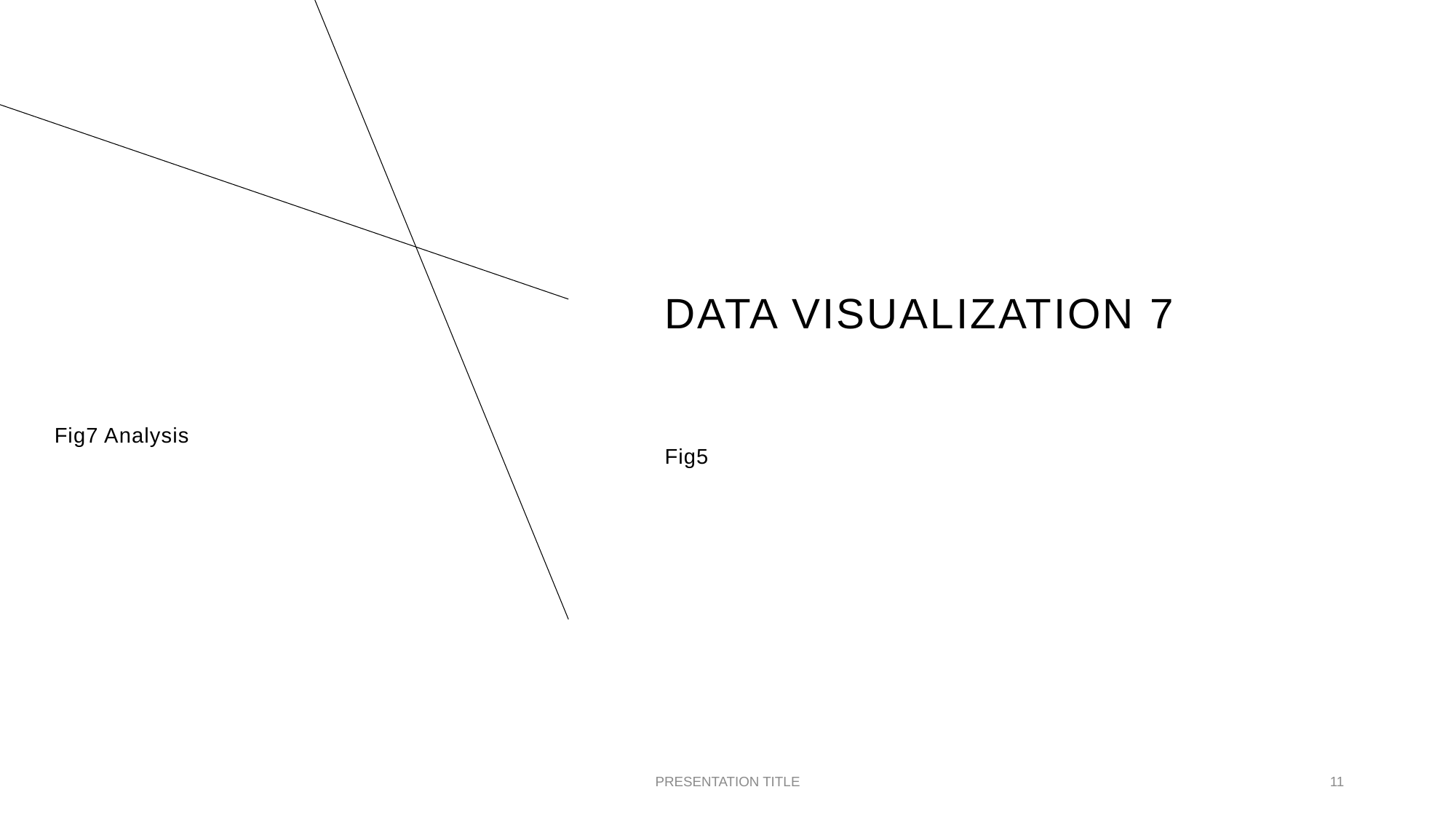

# DATA VISUALIZATION 7
Fig7 Analysis
Fig5
PRESENTATION TITLE
11